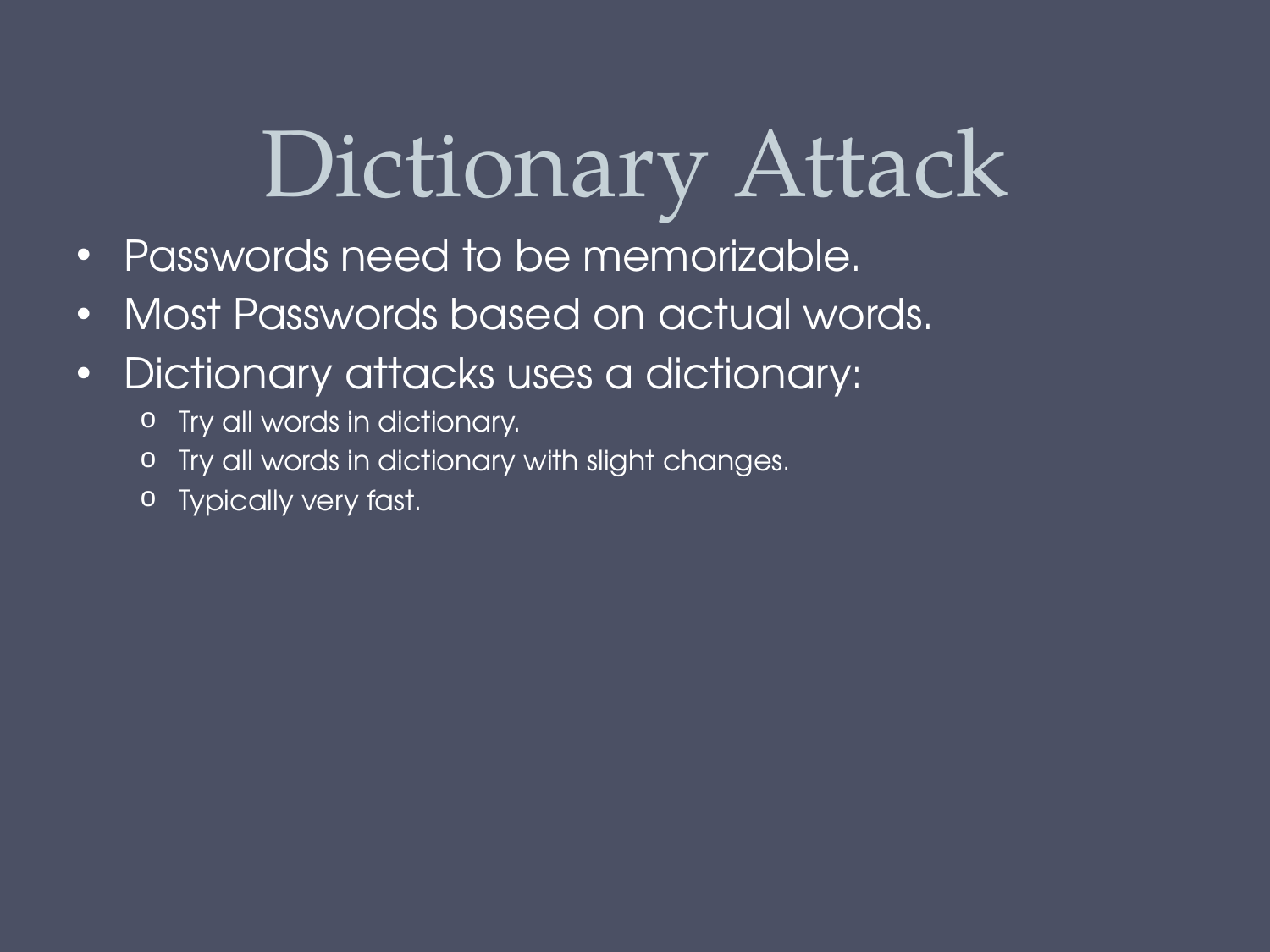

# Dictionary Attack
Passwords need to be memorizable.
Most Passwords based on actual words.
Dictionary attacks uses a dictionary:
Try all words in dictionary.
Try all words in dictionary with slight changes.
Typically very fast.